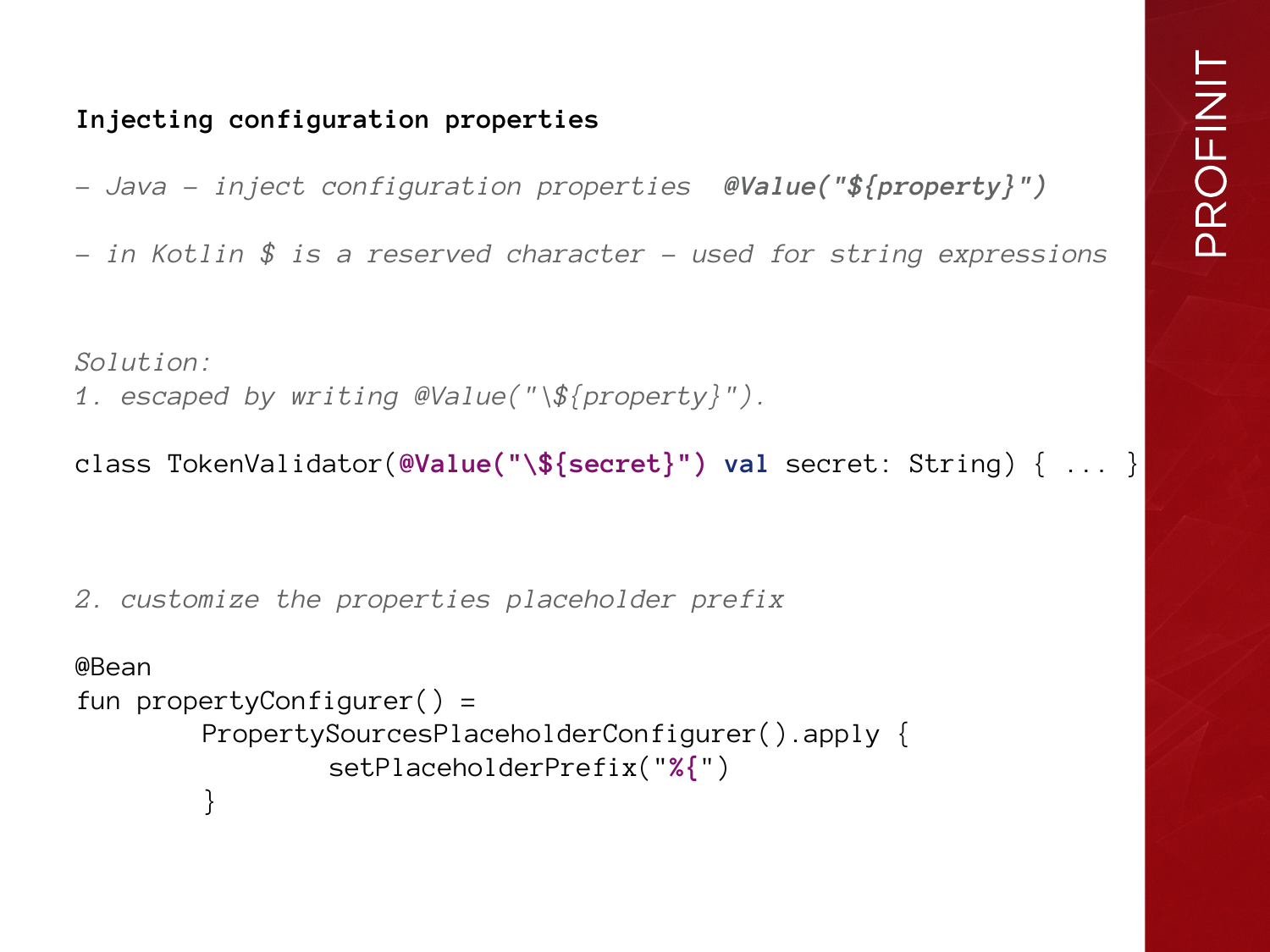

Injecting configuration properties

- Java - inject configuration properties  @Value("${property}")
- in Kotlin $ is a reserved character - used for string expressions
Solution:
1. escaped by writing @Value("\${property}").

class TokenValidator(@Value("\${secret}") val secret: String) { ... }

2. customize the properties placeholder prefix

@Bean
fun propertyConfigurer() =
	PropertySourcesPlaceholderConfigurer().apply {
		setPlaceholderPrefix("%{")
	}